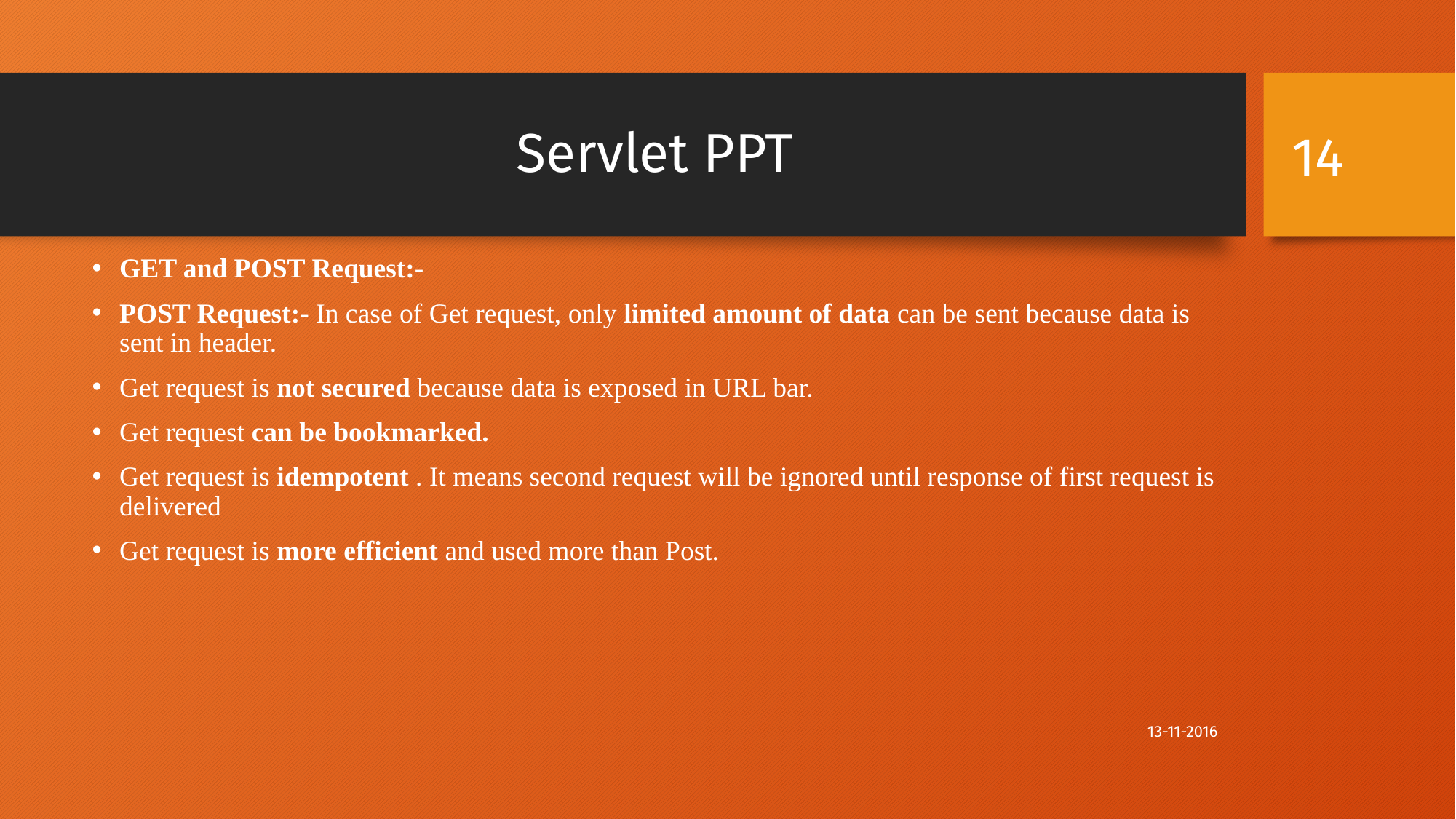

14
# Servlet PPT
GET and POST Request:-
POST Request:- In case of Get request, only limited amount of data can be sent because data is sent in header.
Get request is not secured because data is exposed in URL bar.
Get request can be bookmarked.
Get request is idempotent . It means second request will be ignored until response of first request is delivered
Get request is more efficient and used more than Post.

13-11-2016